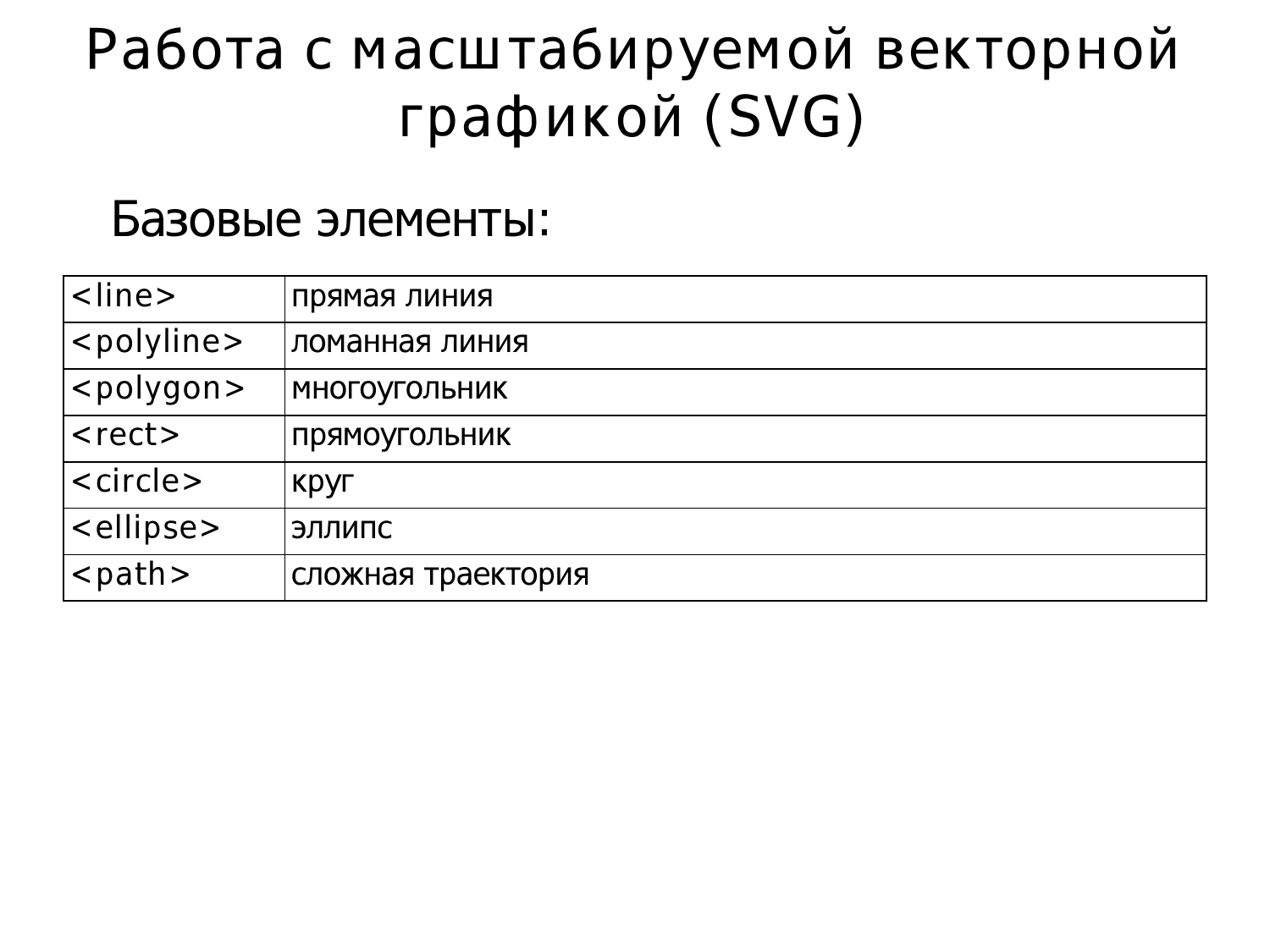

Работа с масштабируемой векторной графикой (SVG)
Базовые элементы:
| <line> | прямая линия |
| --- | --- |
| <polyline> | ломанная линия |
| <polygon> | многоугольник |
| <rect> | прямоугольник |
| <circle> | круг |
| <ellipse> | эллипс |
| <path> | сложная траектория |